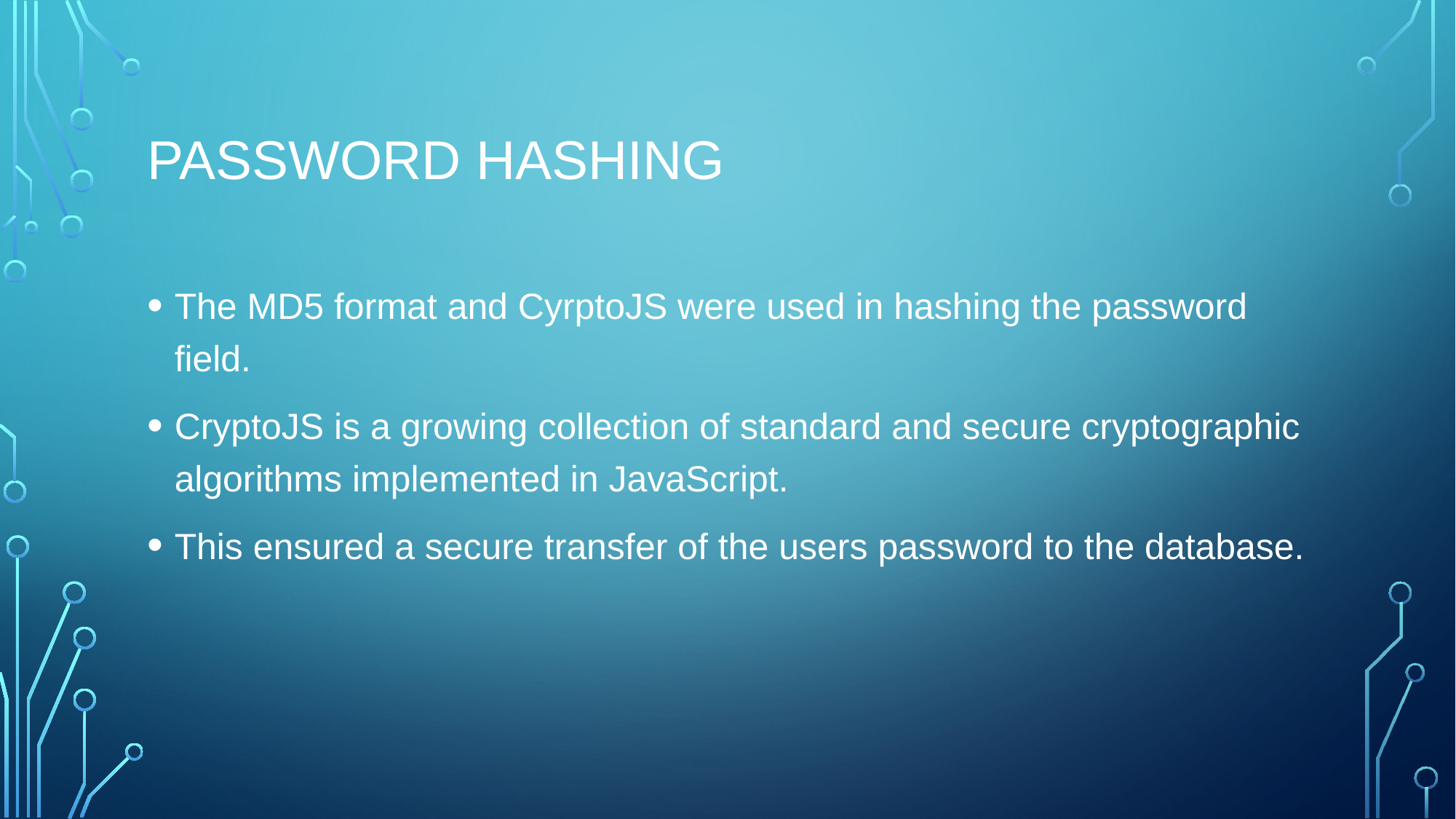

# Password Hashing
The MD5 format and CyrptoJS were used in hashing the password field.
CryptoJS is a growing collection of standard and secure cryptographic algorithms implemented in JavaScript.
This ensured a secure transfer of the users password to the database.